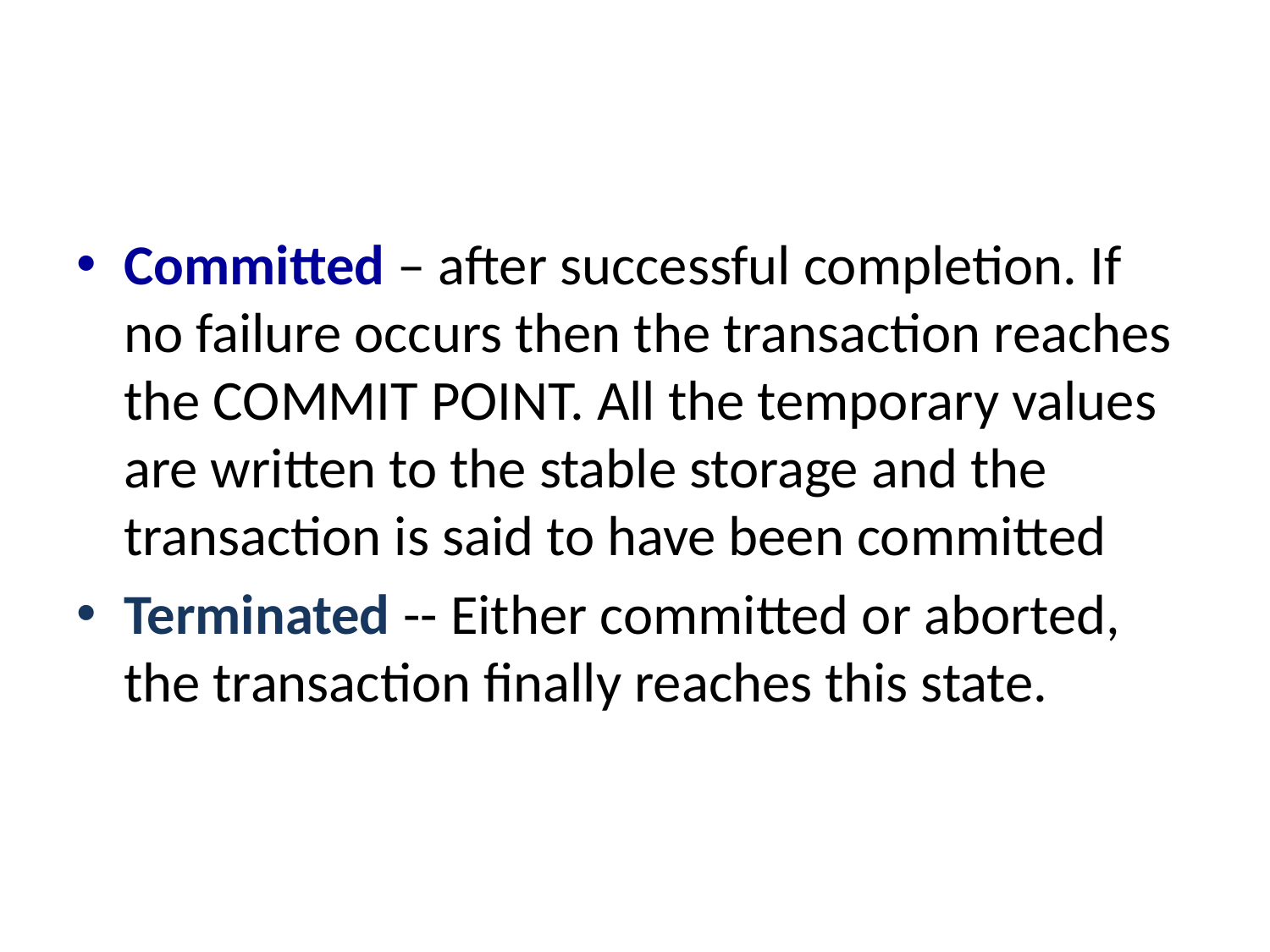

#
Committed – after successful completion. If no failure occurs then the transaction reaches the COMMIT POINT. All the temporary values are written to the stable storage and the transaction is said to have been committed
Terminated -- Either committed or aborted, the transaction finally reaches this state.